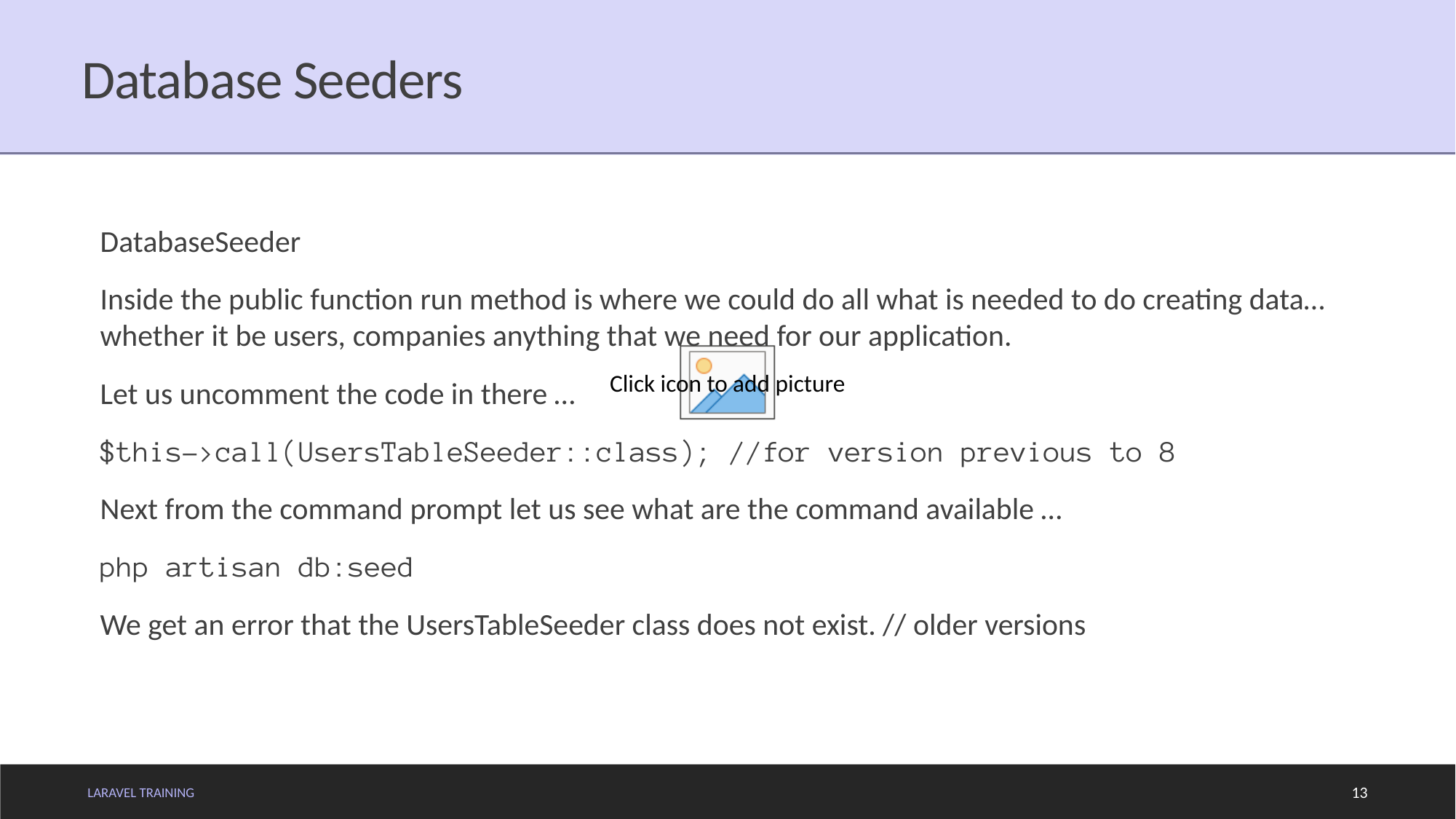

# Database Seeders
DatabaseSeeder
Inside the public function run method is where we could do all what is needed to do creating data… whether it be users, companies anything that we need for our application.
Let us uncomment the code in there …
$this->call(UsersTableSeeder::class); //for version previous to 8
Next from the command prompt let us see what are the command available …
php artisan db:seed
We get an error that the UsersTableSeeder class does not exist. // older versions
LARAVEL TRAINING
13